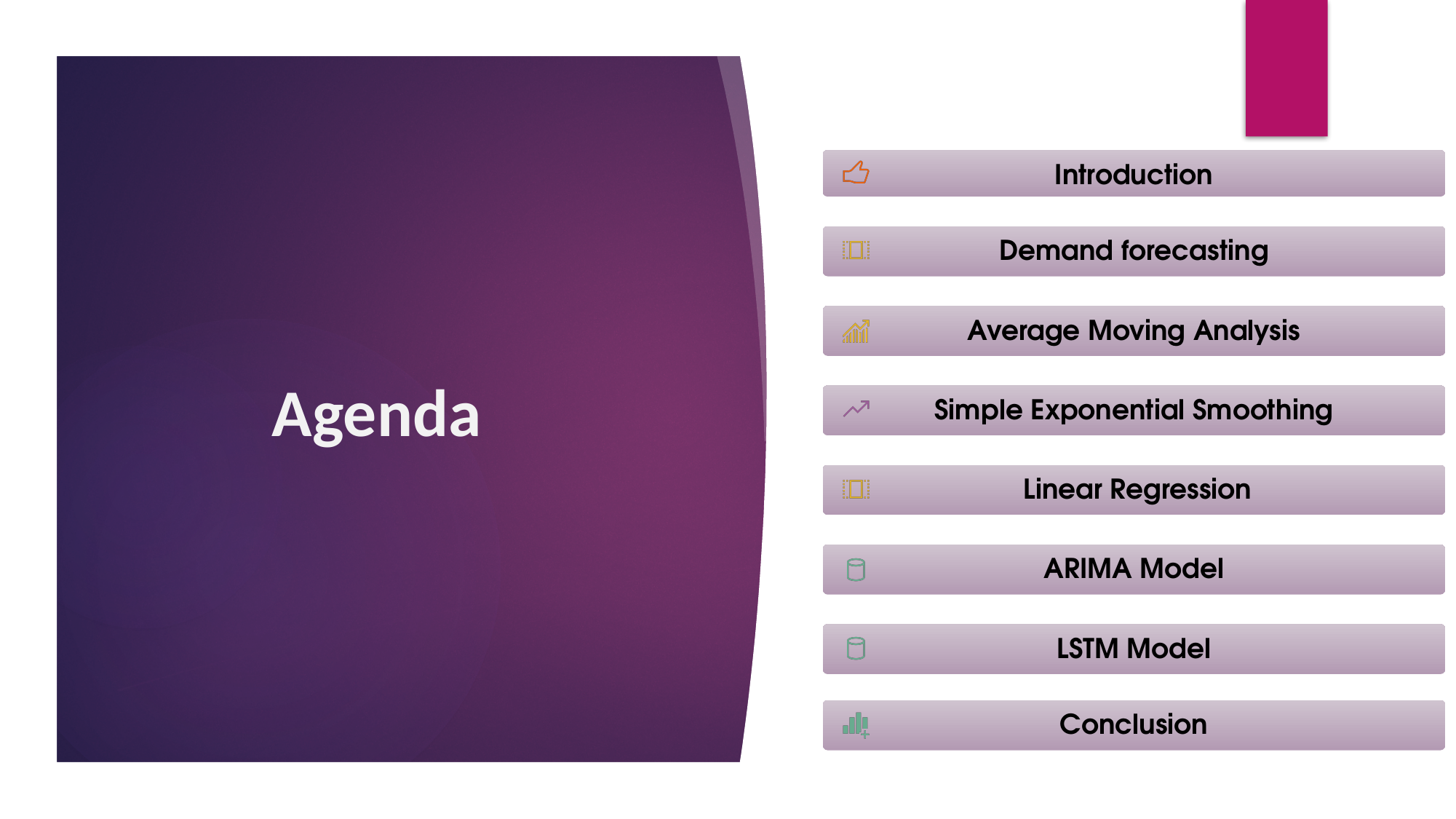

# Agenda
Introduction

Demand forecasting

Average Moving Analysis

Simple Exponential Smoothing

 Linear Regression

ARIMA Model

LSTM Model

Conclusion